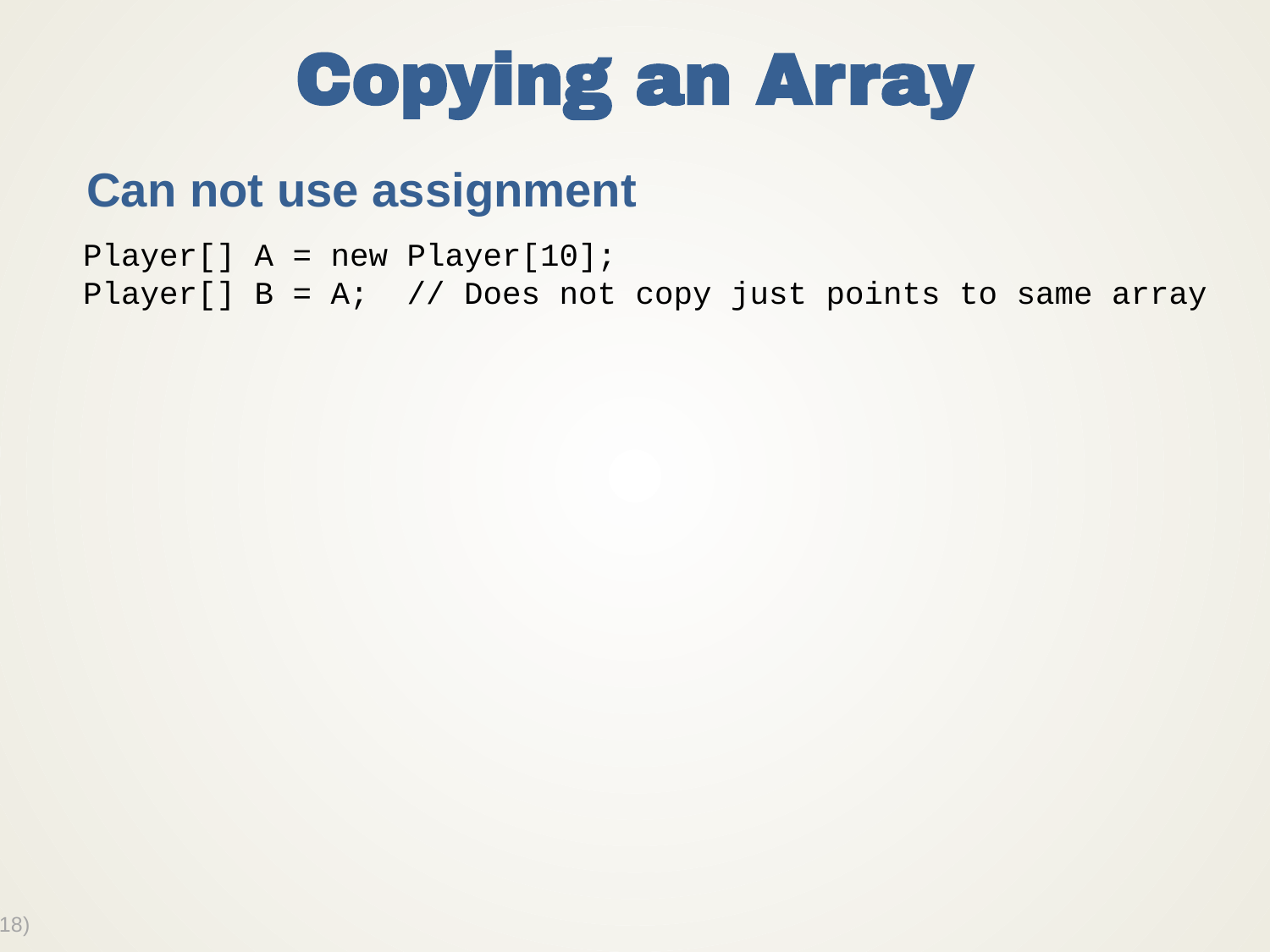

# Copying an Array
Can not use assignment
Player[] A = new Player[10];
Player[] B = A;  // Does not copy just points to same array